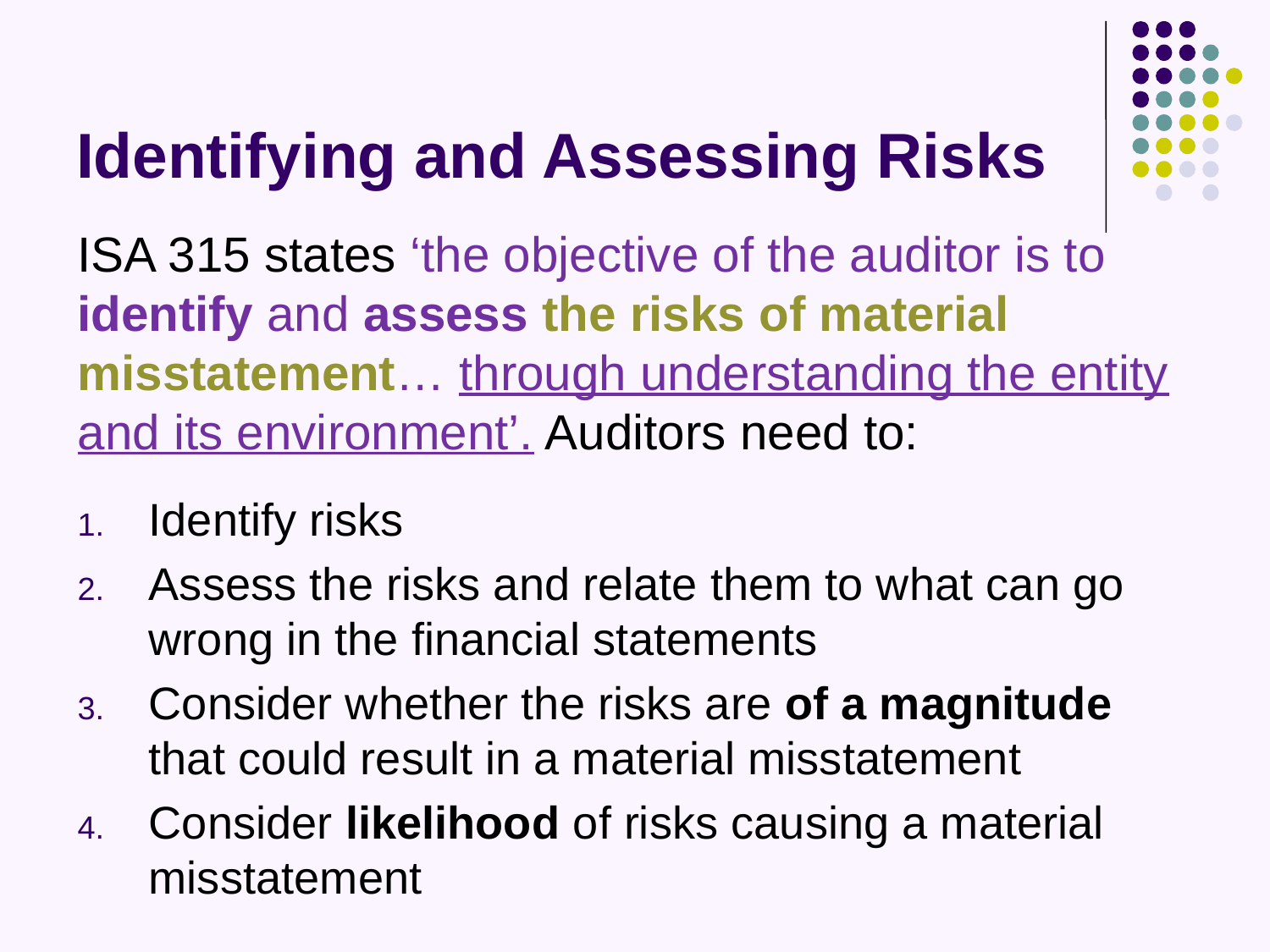

# Identifying and Assessing Risks
ISA 315 states ‘the objective of the auditor is to identify and assess the risks of material misstatement… through understanding the entity and its environment’. Auditors need to:

Identify risks
Assess the risks and relate them to what can go wrong in the financial statements
Consider whether the risks are of a magnitude that could result in a material misstatement
Consider likelihood of risks causing a material misstatement